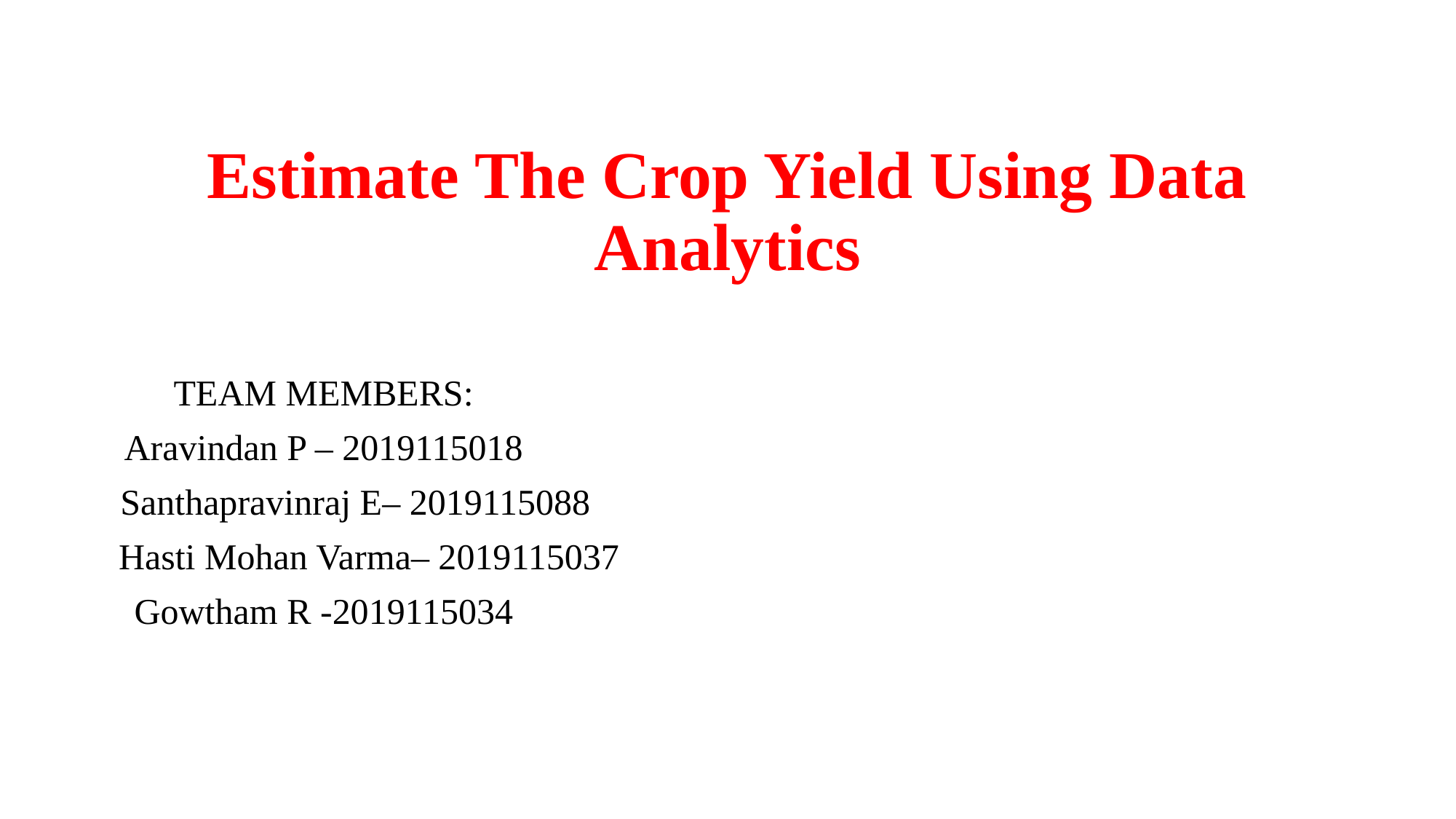

# Estimate The Crop Yield Using Data Analytics
TEAM MEMBERS:
Aravindan P – 2019115018
       Santhapravinraj E– 2019115088
          Hasti Mohan Varma– 2019115037
Gowtham R -2019115034